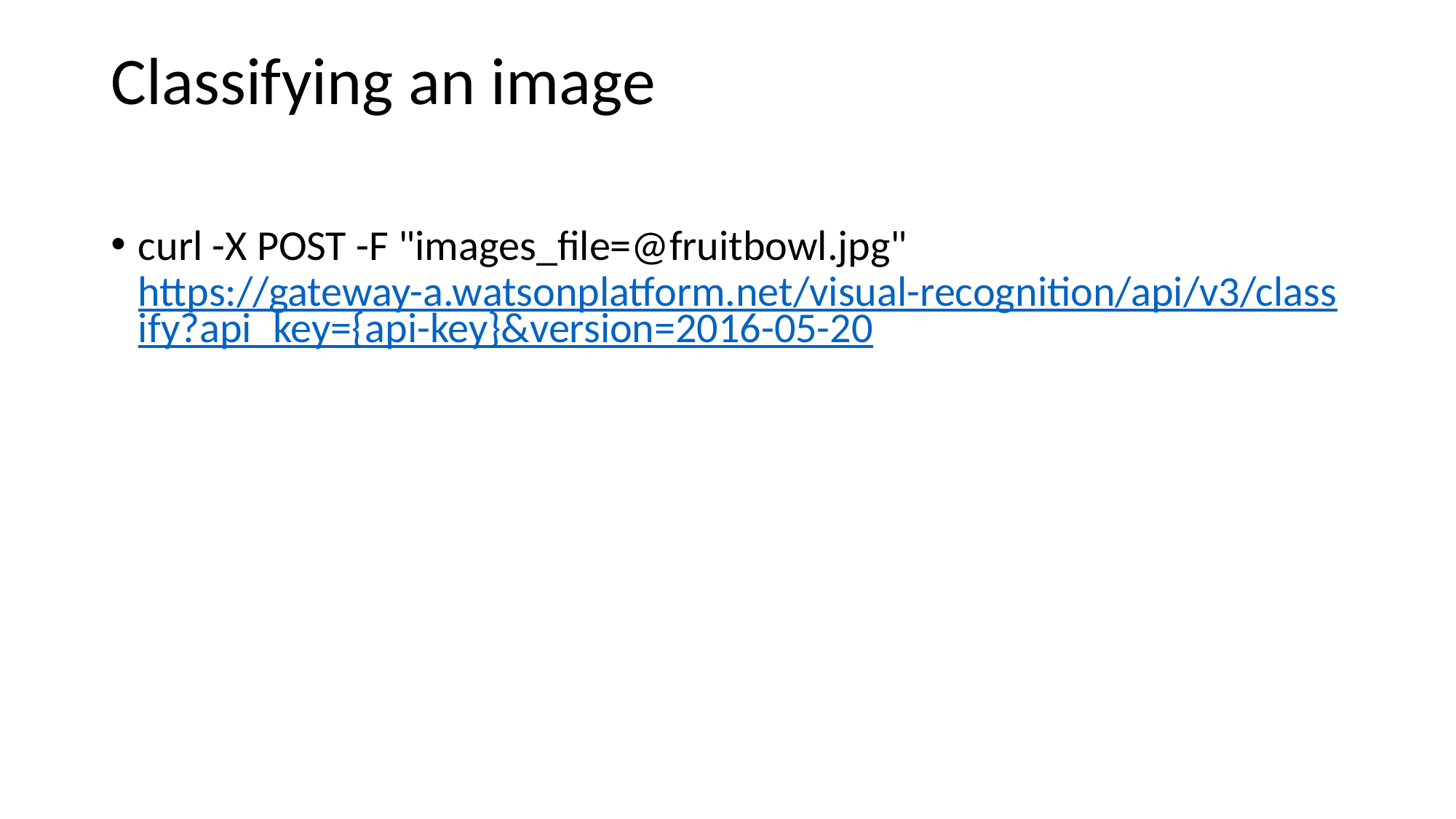

# Classifying an image
curl -X POST -F "images_file=@fruitbowl.jpg" https://gateway-a.watsonplatform.net/visual-recognition/api/v3/classify?api_key={api-key}&version=2016-05-20